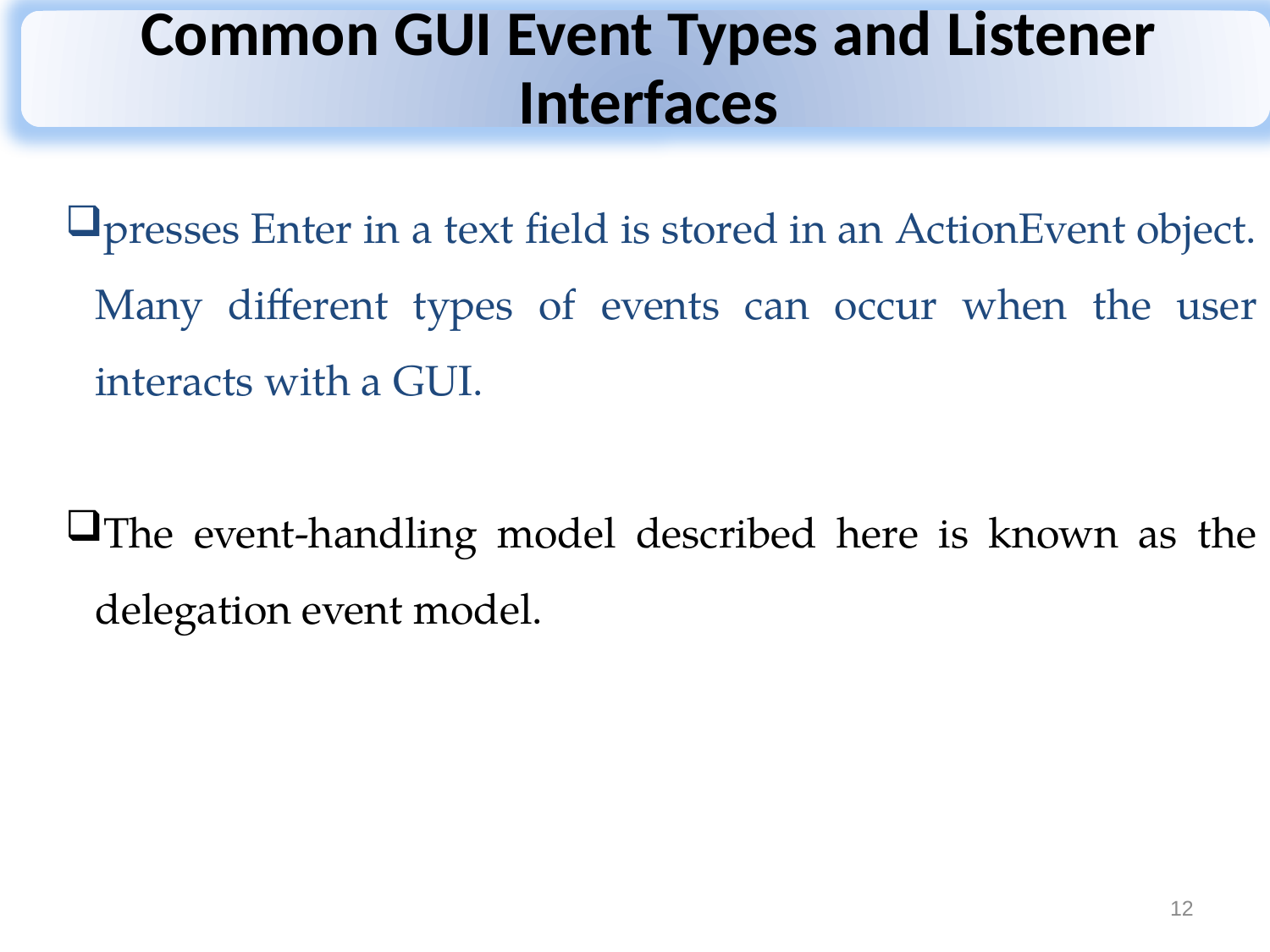

Common GUI Event Types and Listener Interfaces
presses Enter in a text field is stored in an ActionEvent object. Many different types of events can occur when the user interacts with a GUI.

The event-handling model described here is known as the delegation event model.
12